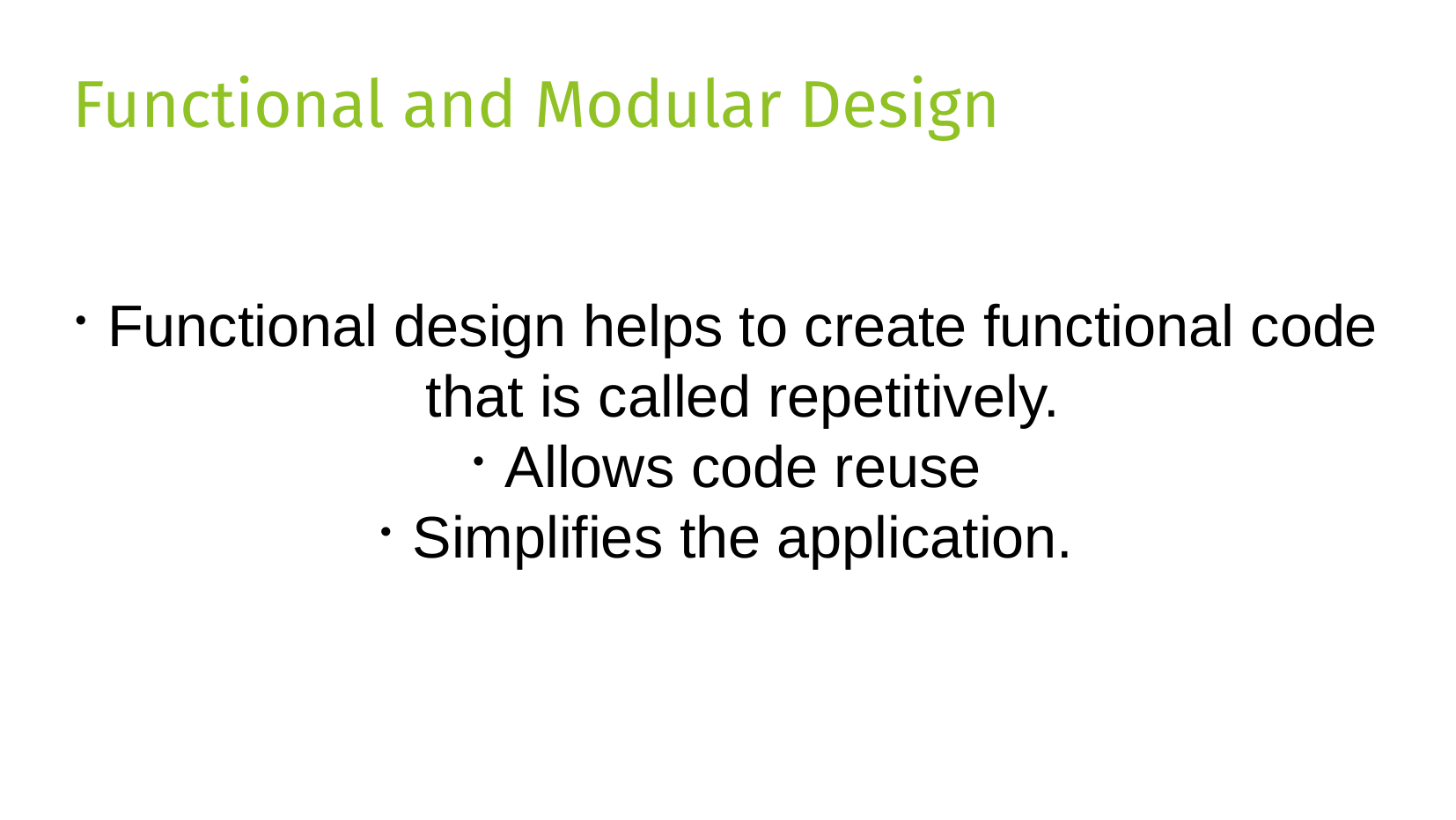

# Functional and Modular Design
Functional design helps to create functional code that is called repetitively.
Allows code reuse
Simplifies the application.